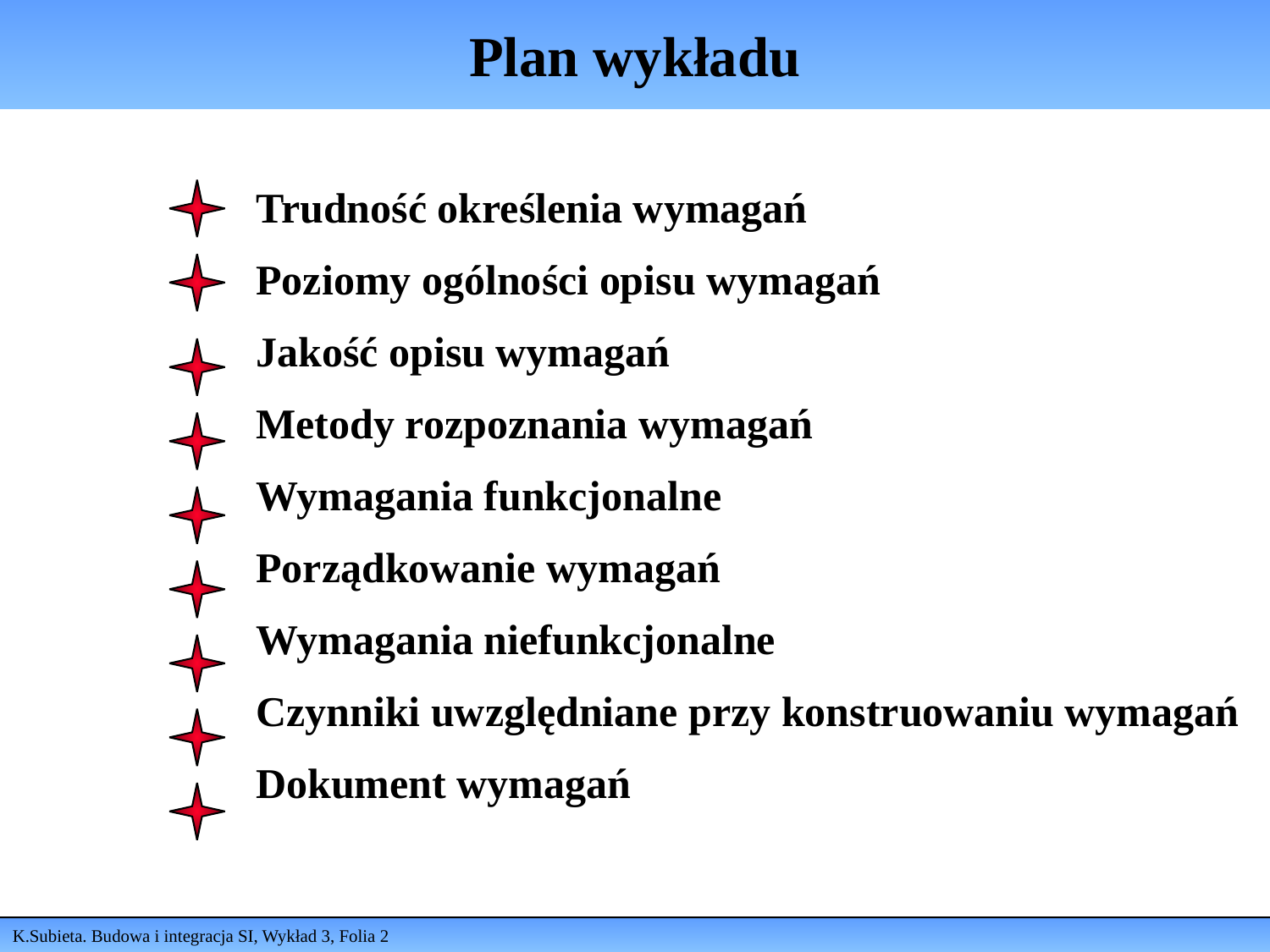

# Plan wykładu
Trudność określenia wymagań
Poziomy ogólności opisu wymagań
Jakość opisu wymagań
Metody rozpoznania wymagań
Wymagania funkcjonalne
Porządkowanie wymagań
Wymagania niefunkcjonalne
Czynniki uwzględniane przy konstruowaniu wymagań
Dokument wymagań